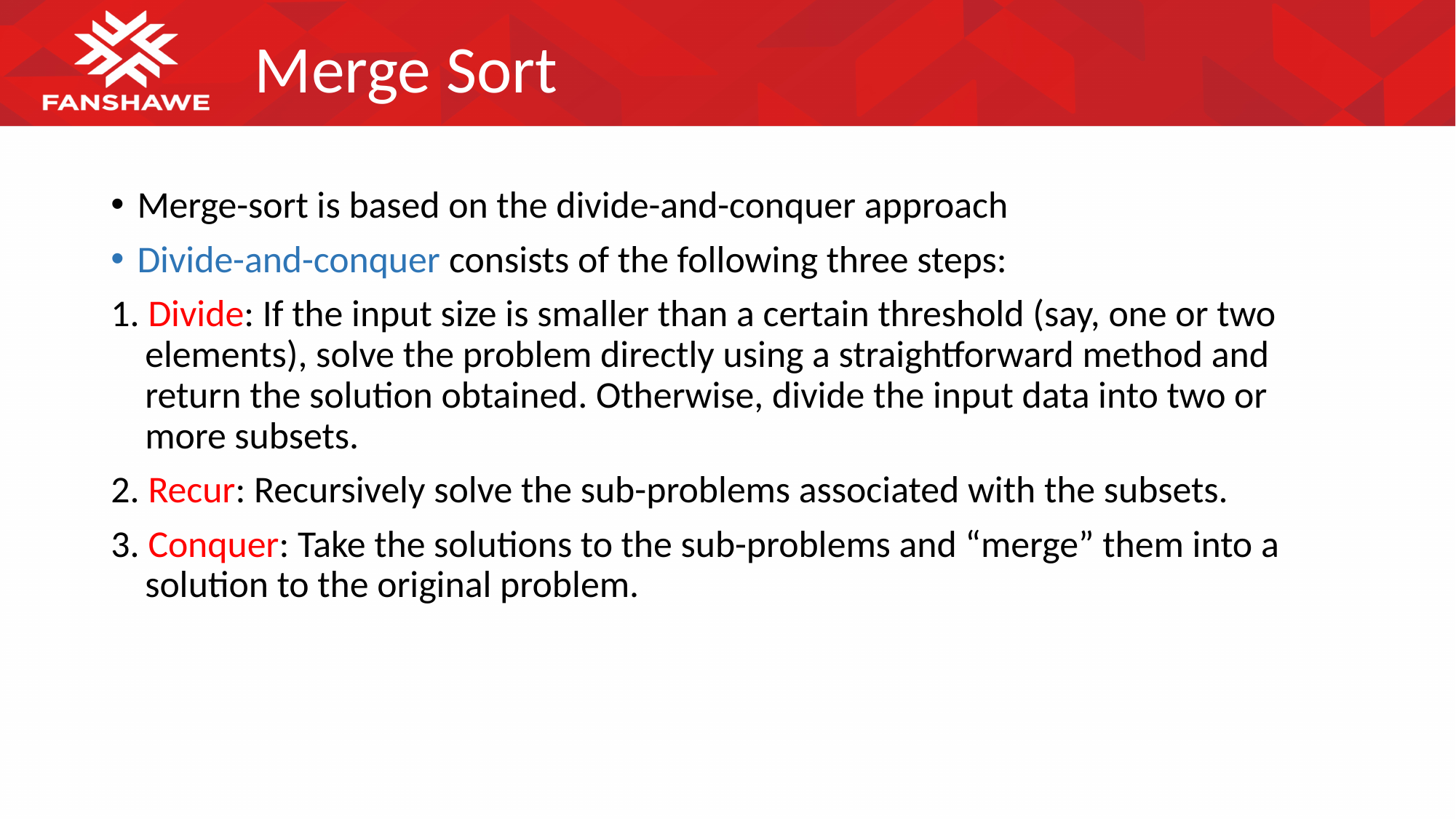

# Merge Sort
Merge-sort is based on the divide-and-conquer approach
Divide-and-conquer consists of the following three steps:
1. Divide: If the input size is smaller than a certain threshold (say, one or two
    elements), solve the problem directly using a straightforward method and
    return the solution obtained. Otherwise, divide the input data into two or
    more subsets.
2. Recur: Recursively solve the sub-problems associated with the subsets.
3. Conquer: Take the solutions to the sub-problems and “merge” them into a
    solution to the original problem.